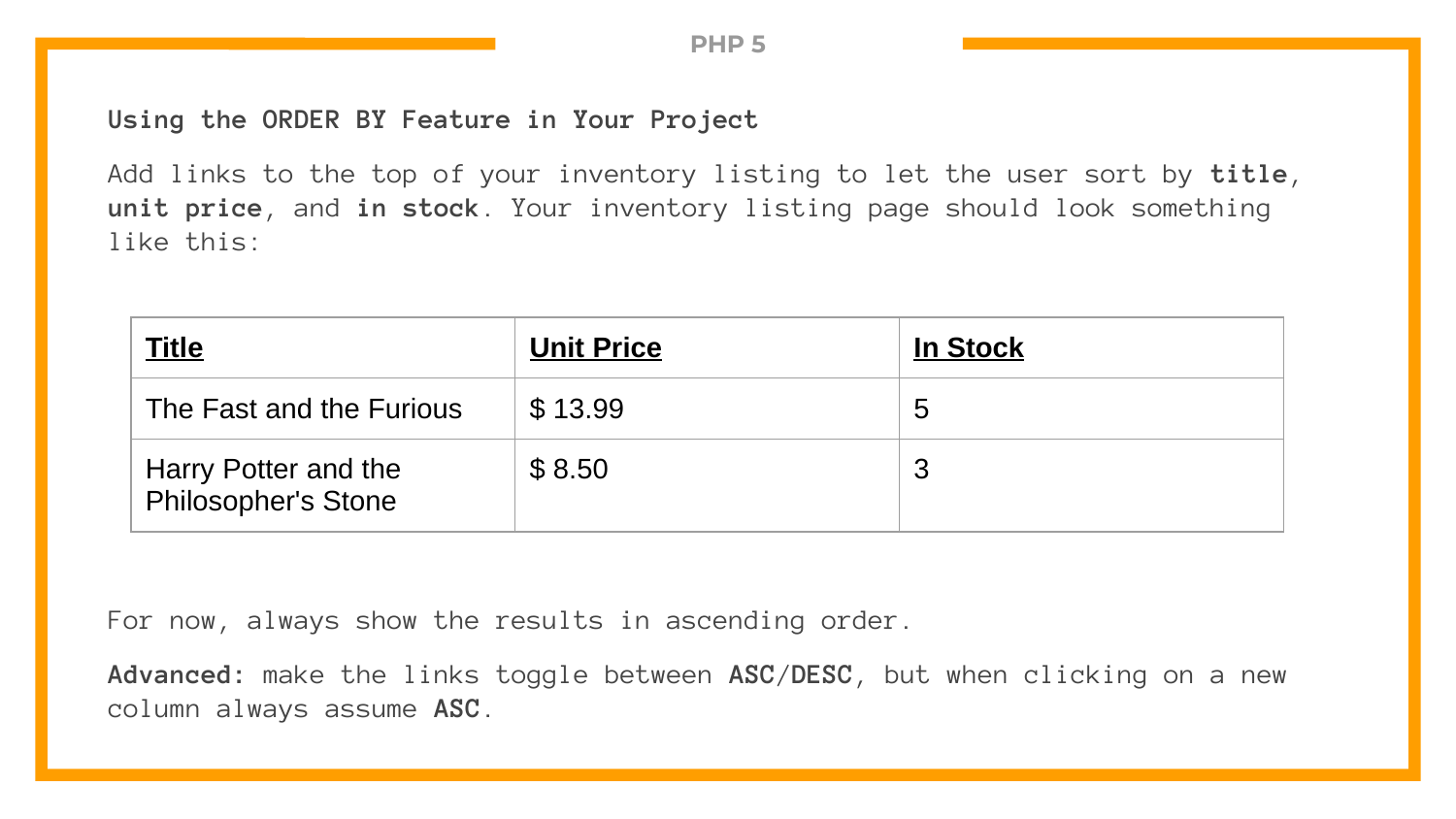

# PHP 5
Using the ORDER BY Feature in Your Project
Add links to the top of your inventory listing to let the user sort by title, unit price, and in stock. Your inventory listing page should look something like this:

For now, always show the results in ascending order.
Advanced: make the links toggle between ASC/DESC, but when clicking on a new column always assume ASC.
| Title | Unit Price | In Stock |
| --- | --- | --- |
| The Fast and the Furious | $ 13.99 | 5 |
| Harry Potter and the Philosopher's Stone | $ 8.50 | 3 |